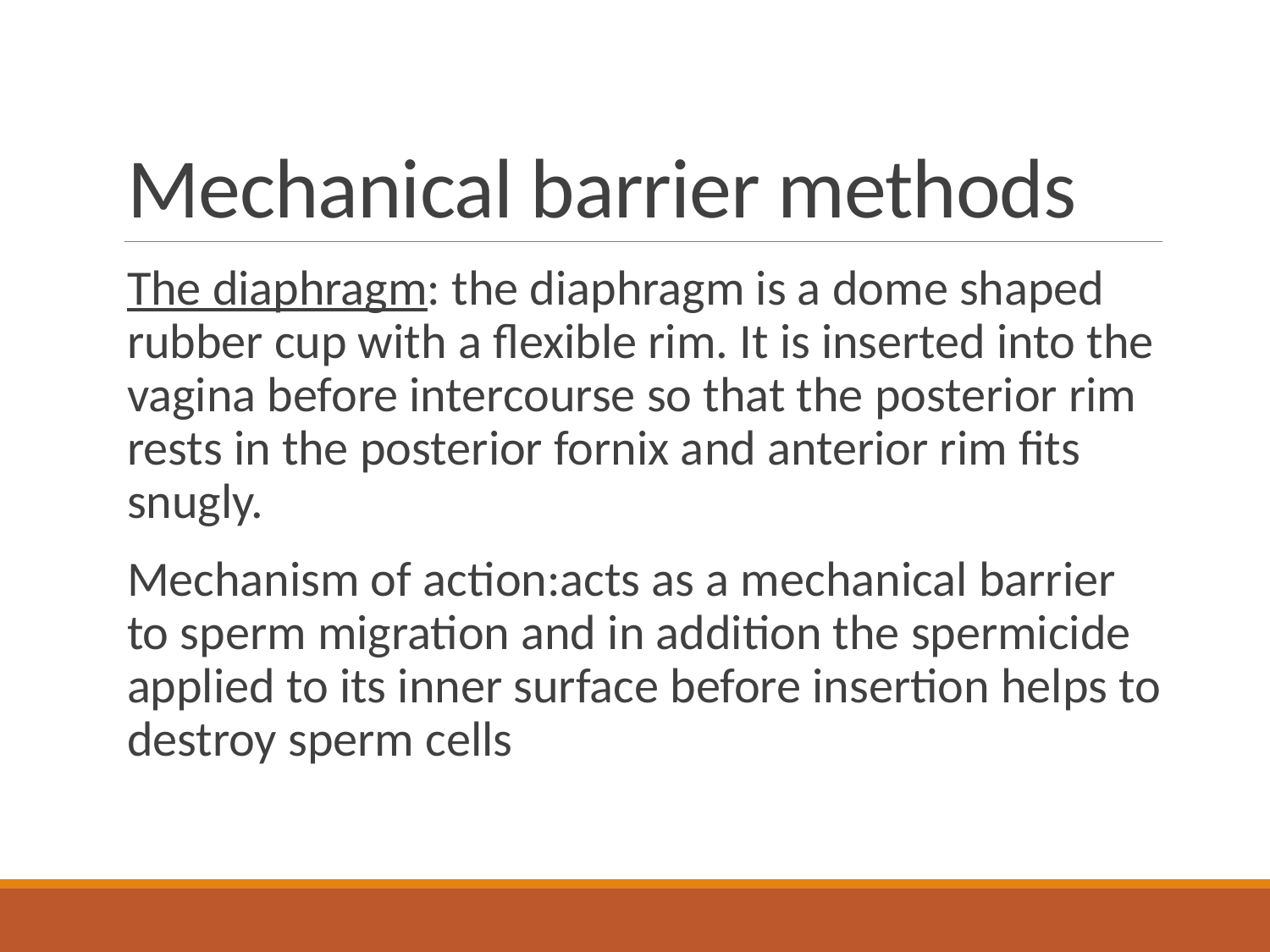

# Mechanical barrier methods
The diaphragm: the diaphragm is a dome shaped rubber cup with a flexible rim. It is inserted into the vagina before intercourse so that the posterior rim rests in the posterior fornix and anterior rim fits snugly.
Mechanism of action:acts as a mechanical barrier to sperm migration and in addition the spermicide applied to its inner surface before insertion helps to destroy sperm cells